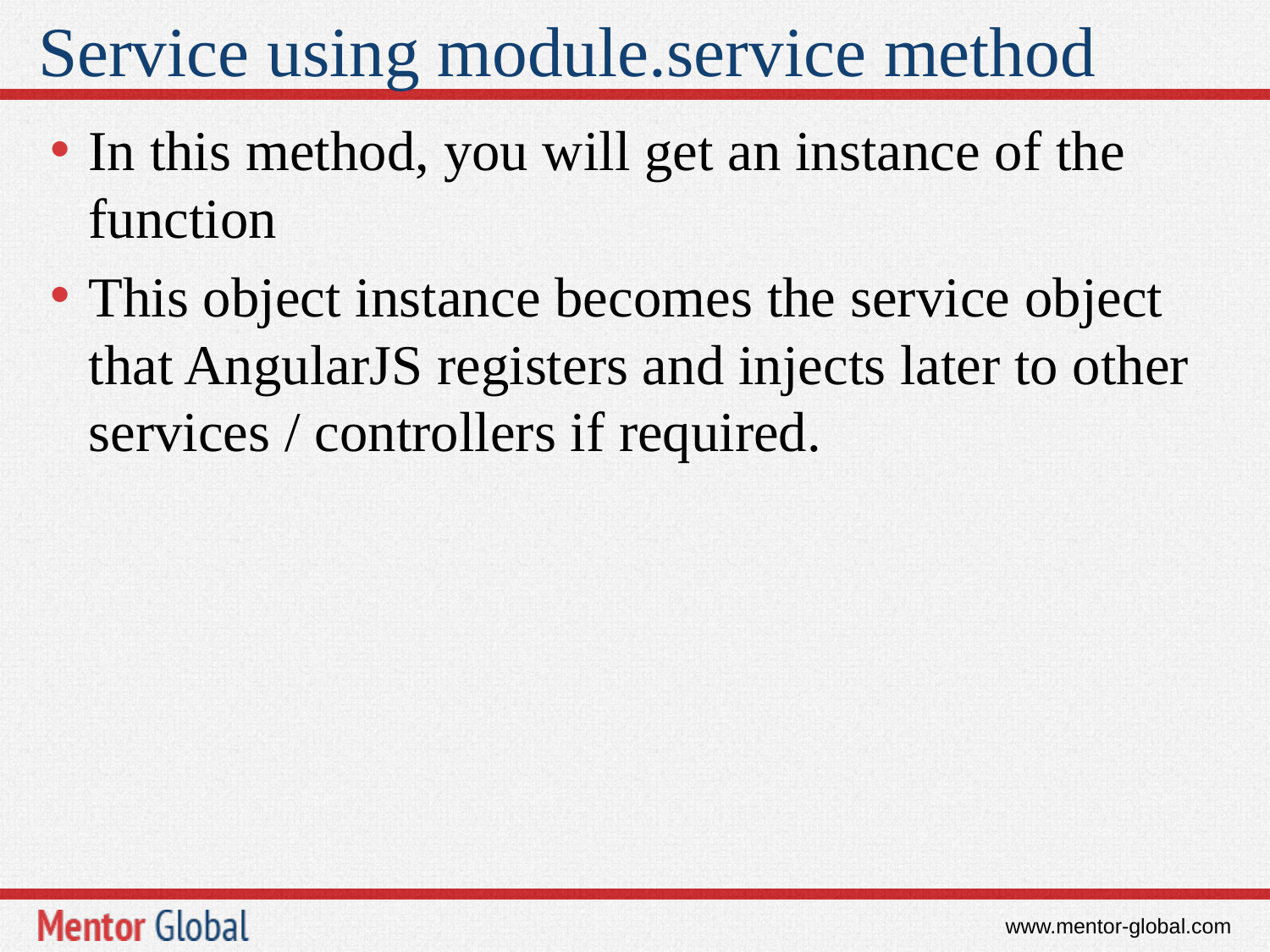

# Service using module.service method
In this method, you will get an instance of the function
This object instance becomes the service object that AngularJS registers and injects later to other services / controllers if required.